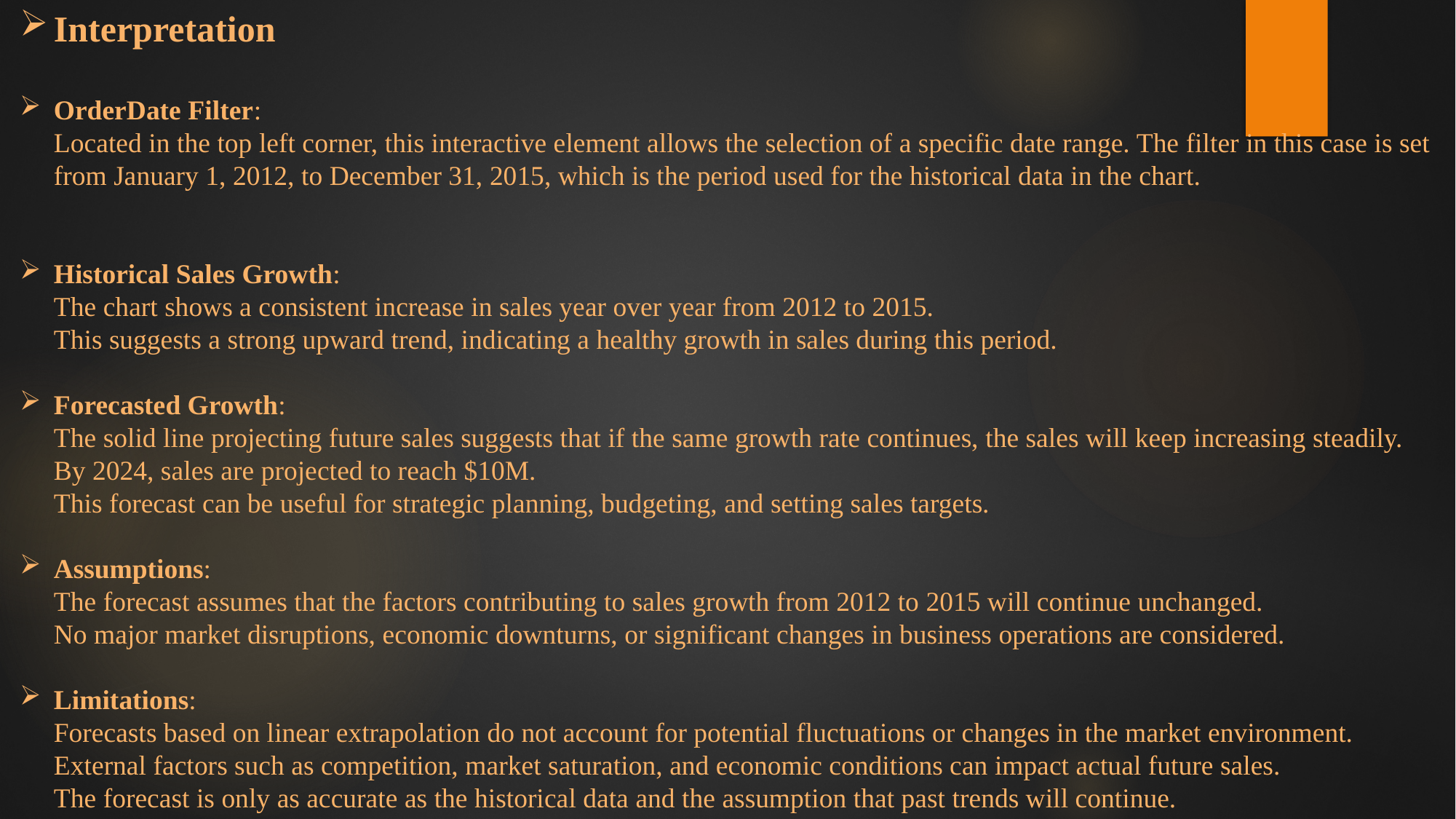

Interpretation

OrderDate Filter:
Located in the top left corner, this interactive element allows the selection of a specific date range. The filter in this case is set from January 1, 2012, to December 31, 2015, which is the period used for the historical data in the chart.
Historical Sales Growth:
The chart shows a consistent increase in sales year over year from 2012 to 2015.
This suggests a strong upward trend, indicating a healthy growth in sales during this period.

Forecasted Growth:
The solid line projecting future sales suggests that if the same growth rate continues, the sales will keep increasing steadily.
By 2024, sales are projected to reach $10M.
This forecast can be useful for strategic planning, budgeting, and setting sales targets.

Assumptions:
The forecast assumes that the factors contributing to sales growth from 2012 to 2015 will continue unchanged.
No major market disruptions, economic downturns, or significant changes in business operations are considered.

Limitations:
Forecasts based on linear extrapolation do not account for potential fluctuations or changes in the market environment.
External factors such as competition, market saturation, and economic conditions can impact actual future sales.
The forecast is only as accurate as the historical data and the assumption that past trends will continue.